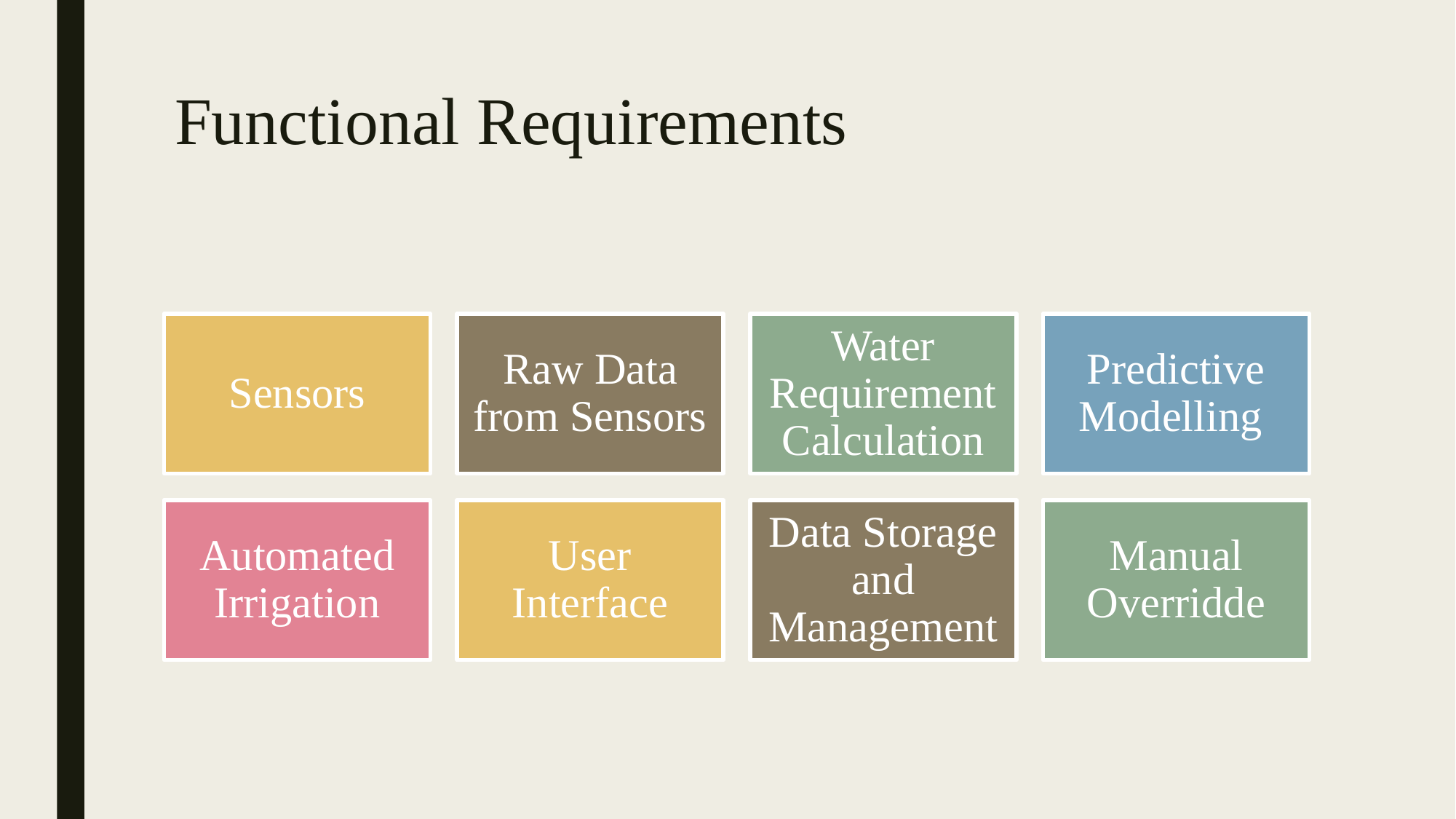

# Functional Requirements
Sensors
Raw Data from Sensors
Water Requirement Calculation
Predictive Modelling
Automated Irrigation
User Interface
Data Storage and Management
Manual Overridde